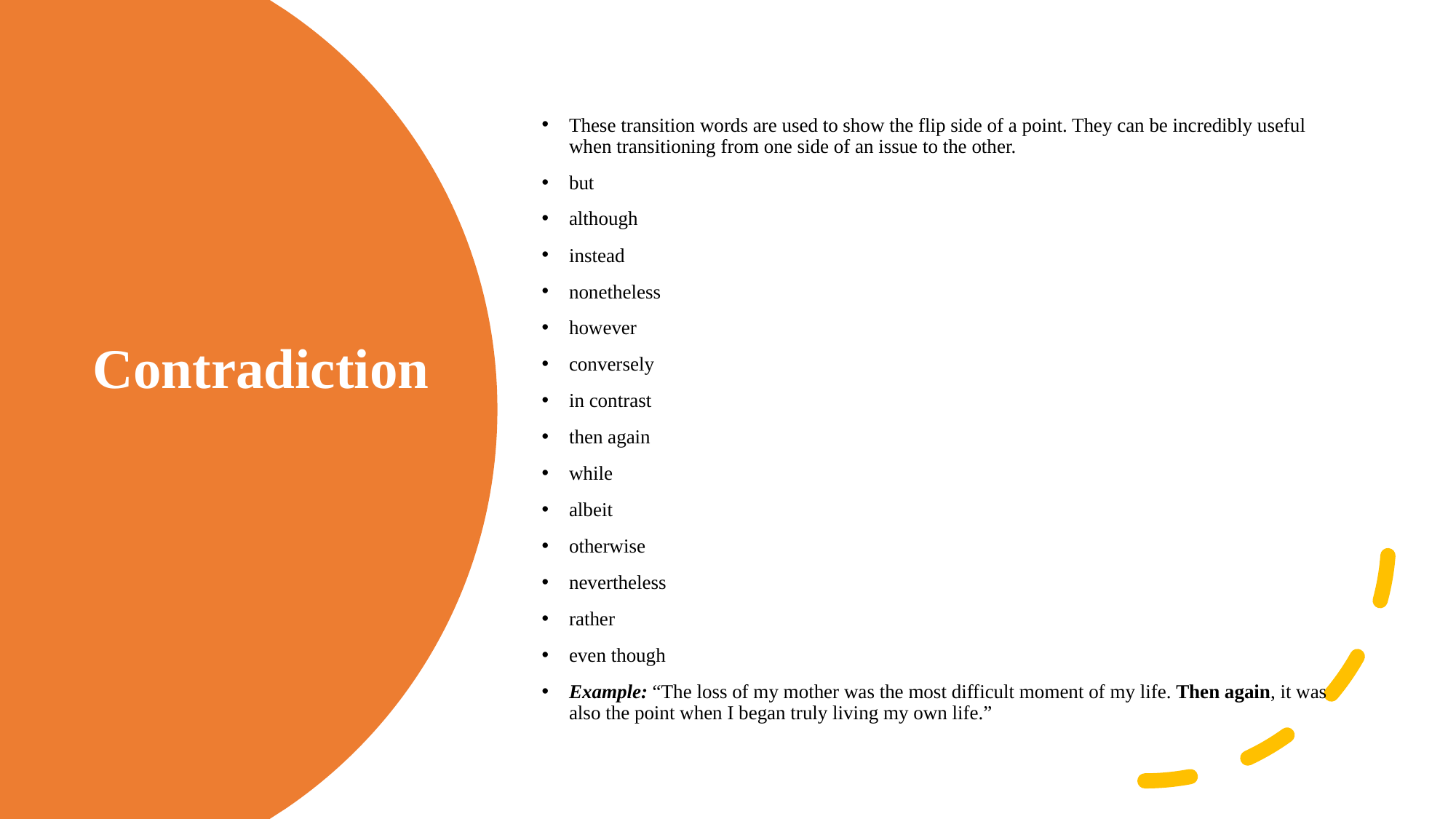

These transition words are used to show the flip side of a point. They can be incredibly useful when transitioning from one side of an issue to the other.
but
although
instead
nonetheless
however
conversely
in contrast
then again
while
albeit
otherwise
nevertheless
rather
even though
Example: “The loss of my mother was the most difficult moment of my life. Then again, it was also the point when I began truly living my own life.”

# Contradiction